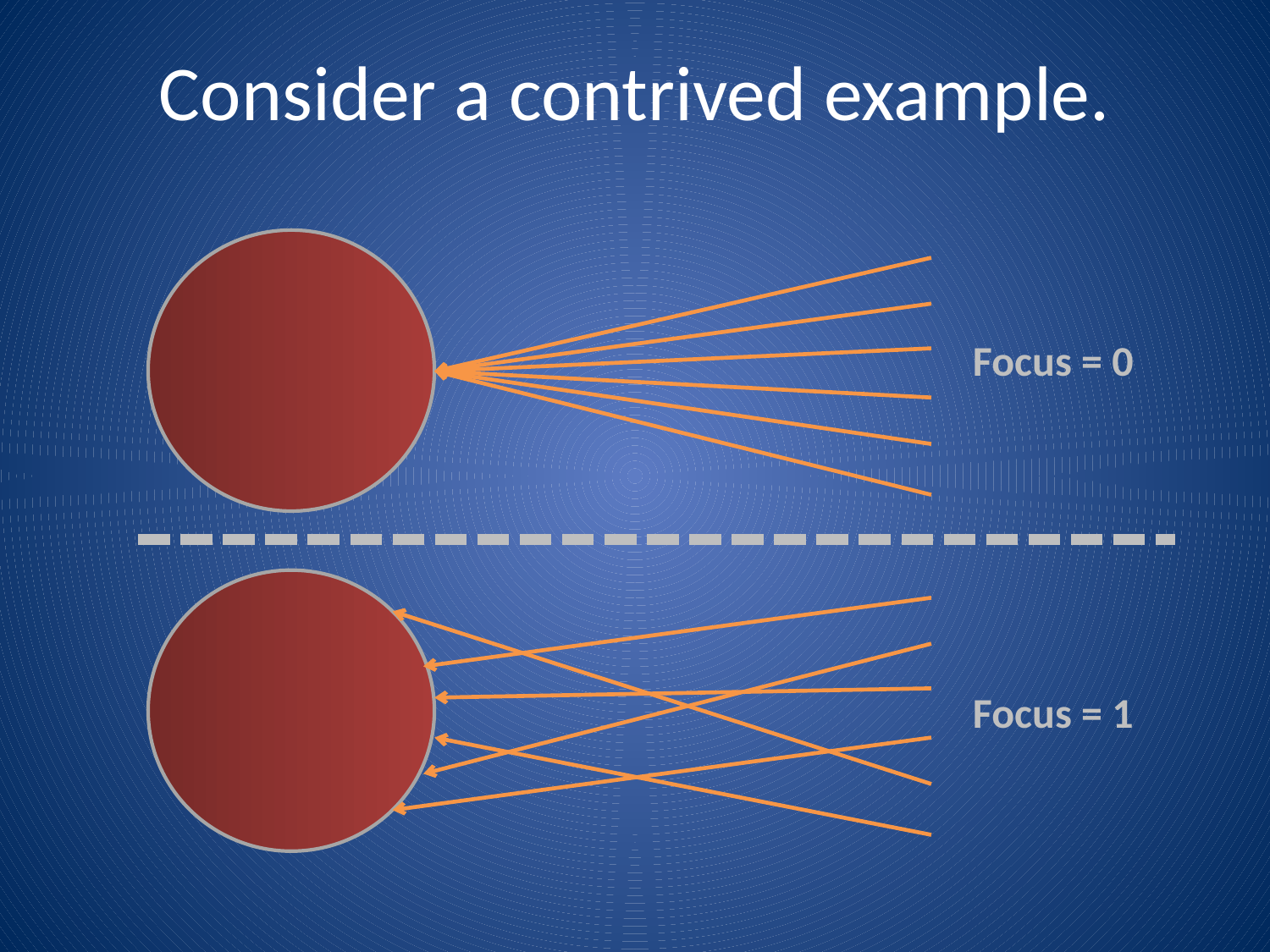

# Consider a contrived example.

Focus = 0

Focus = 1